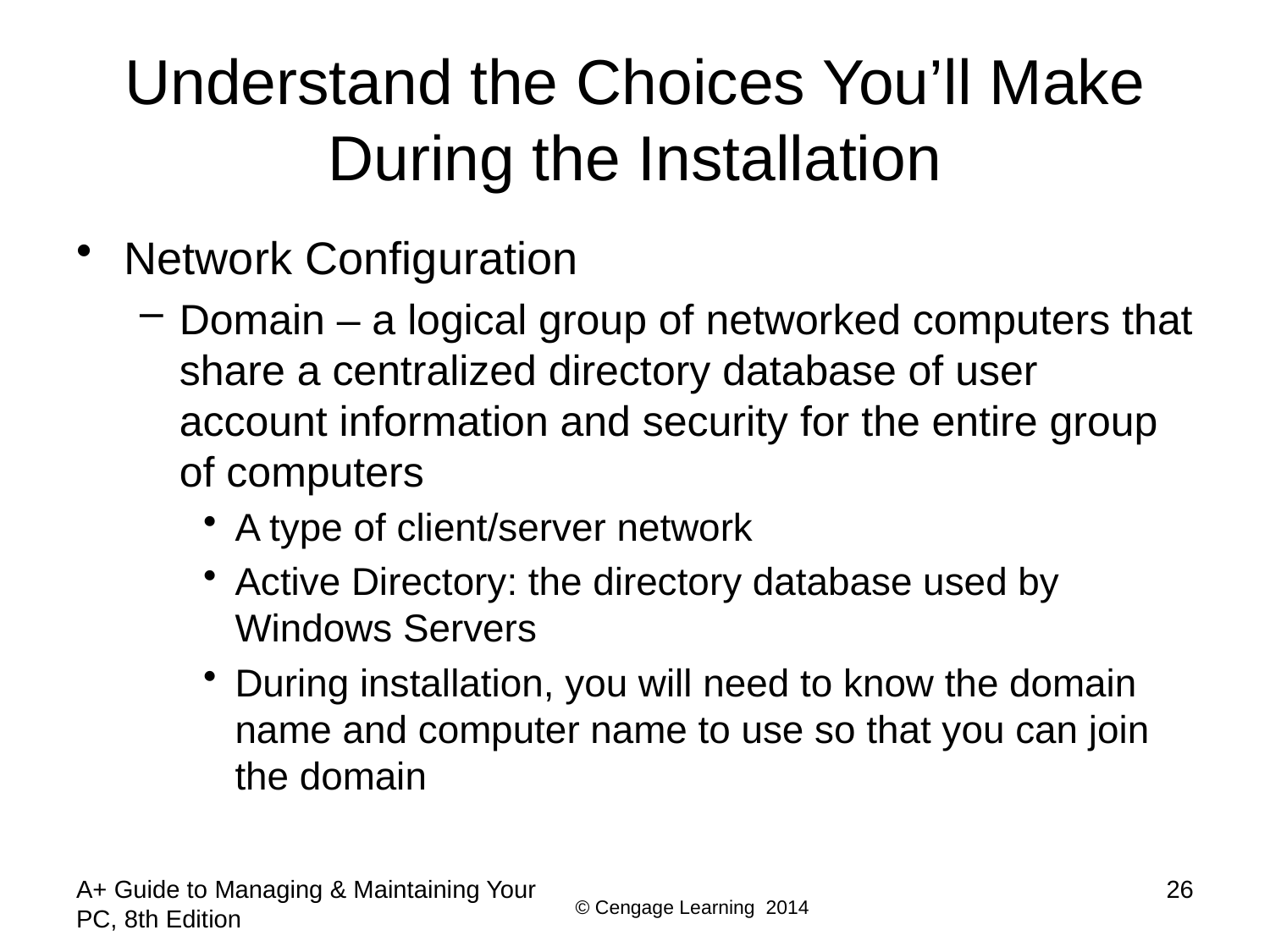

# Understand the Choices You’ll Make During the Installation
Network Configuration
Domain – a logical group of networked computers that share a centralized directory database of user account information and security for the entire group of computers
A type of client/server network
Active Directory: the directory database used by Windows Servers
During installation, you will need to know the domain name and computer name to use so that you can join the domain

A+ Guide to Managing & Maintaining Your PC, 8th Edition
26